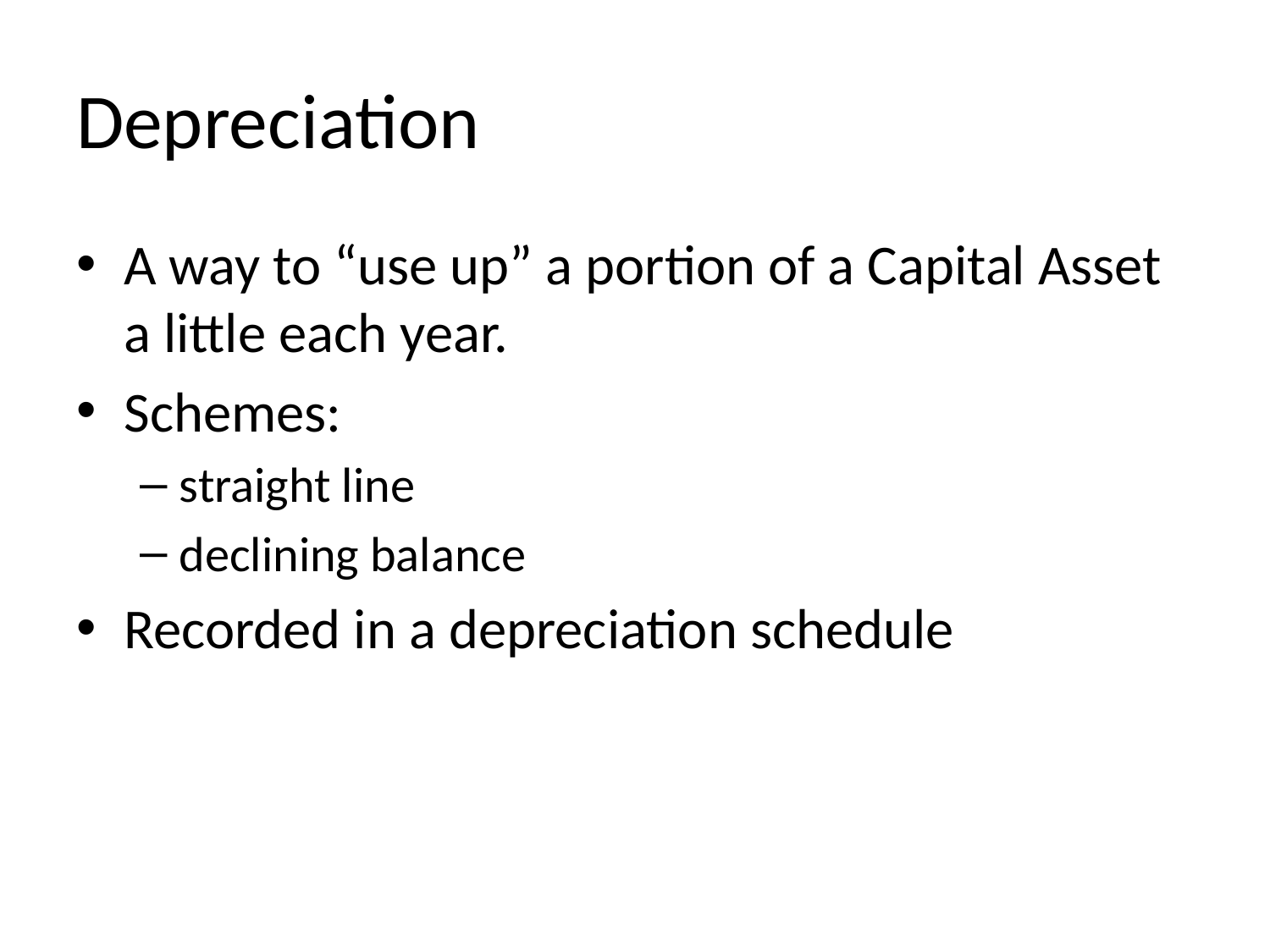

# Depreciation
A way to “use up” a portion of a Capital Asset a little each year.
Schemes:
straight line
declining balance
Recorded in a depreciation schedule